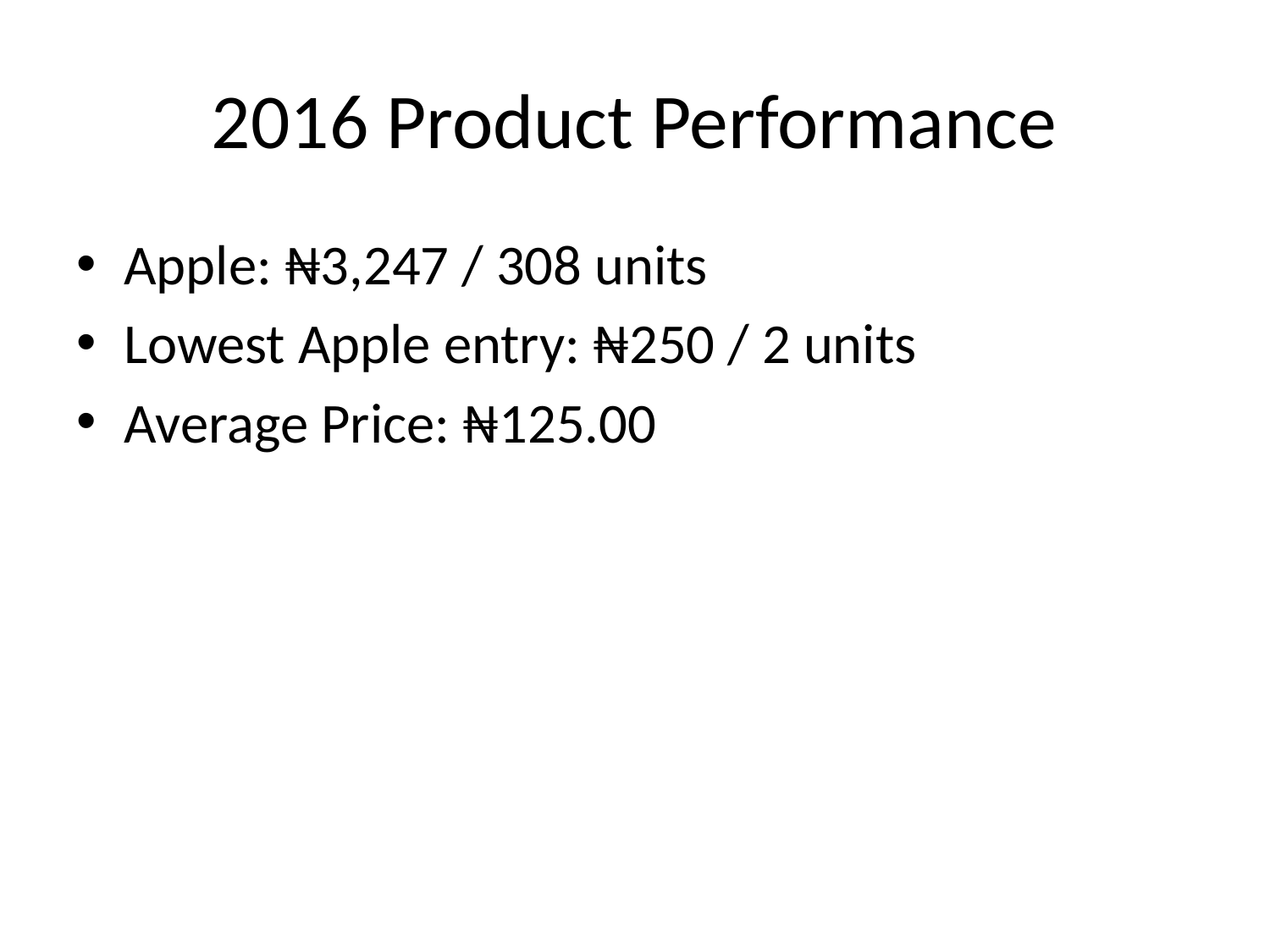

# 2016 Product Performance
Apple: ₦3,247 / 308 units
Lowest Apple entry: ₦250 / 2 units
Average Price: ₦125.00